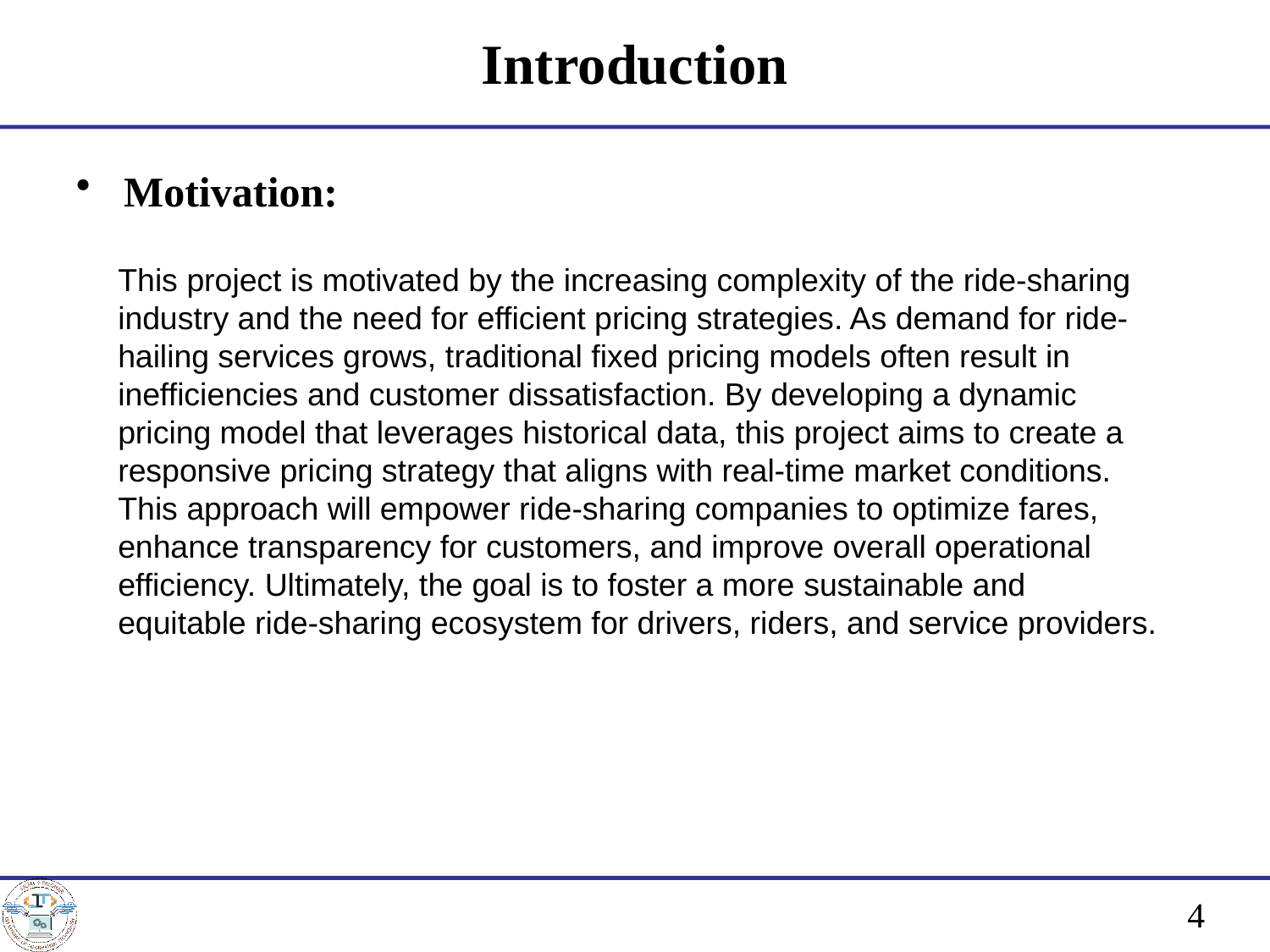

# Introduction
Motivation:

This project is motivated by the increasing complexity of the ride-sharing industry and the need for efficient pricing strategies. As demand for ride-hailing services grows, traditional fixed pricing models often result in inefficiencies and customer dissatisfaction. By developing a dynamic pricing model that leverages historical data, this project aims to create a responsive pricing strategy that aligns with real-time market conditions. This approach will empower ride-sharing companies to optimize fares, enhance transparency for customers, and improve overall operational efficiency. Ultimately, the goal is to foster a more sustainable and equitable ride-sharing ecosystem for drivers, riders, and service providers.
4